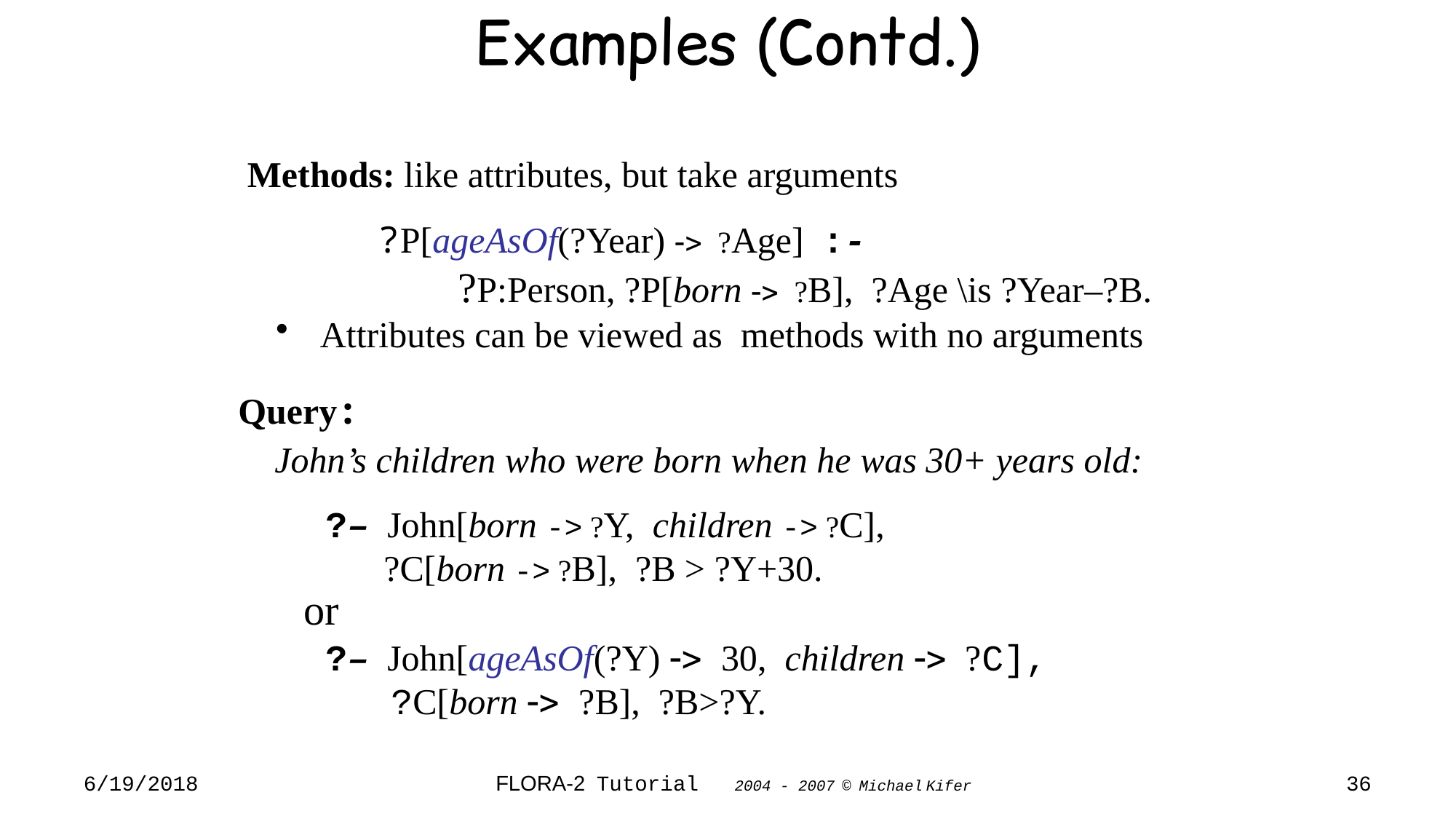

# Examples (Contd.)
Methods: like attributes, but take arguments

      ?P[ageAsOf(?Year) −> ?Age]  :-
                    ?P:Person, ?P[born −> ?B],  ?Age \is ?Year–?B.
  Attributes can be viewed as  methods with no arguments
Query:

    John’s children who were born when he was 30+ years old:

    ?–  John[born -> ?Y,  children -> ?C],
                ?C[born -> ?B],  ?B > ?Y+30.
   or
    ?–  John[ageAsOf(?Y) −> 30,  children −> ?C],
       ?C[born −> ?B],  ?B>?Y.
6/19/2018
FLORA-2  Tutorial      2004 - 2007  ©  Michael Kifer
36